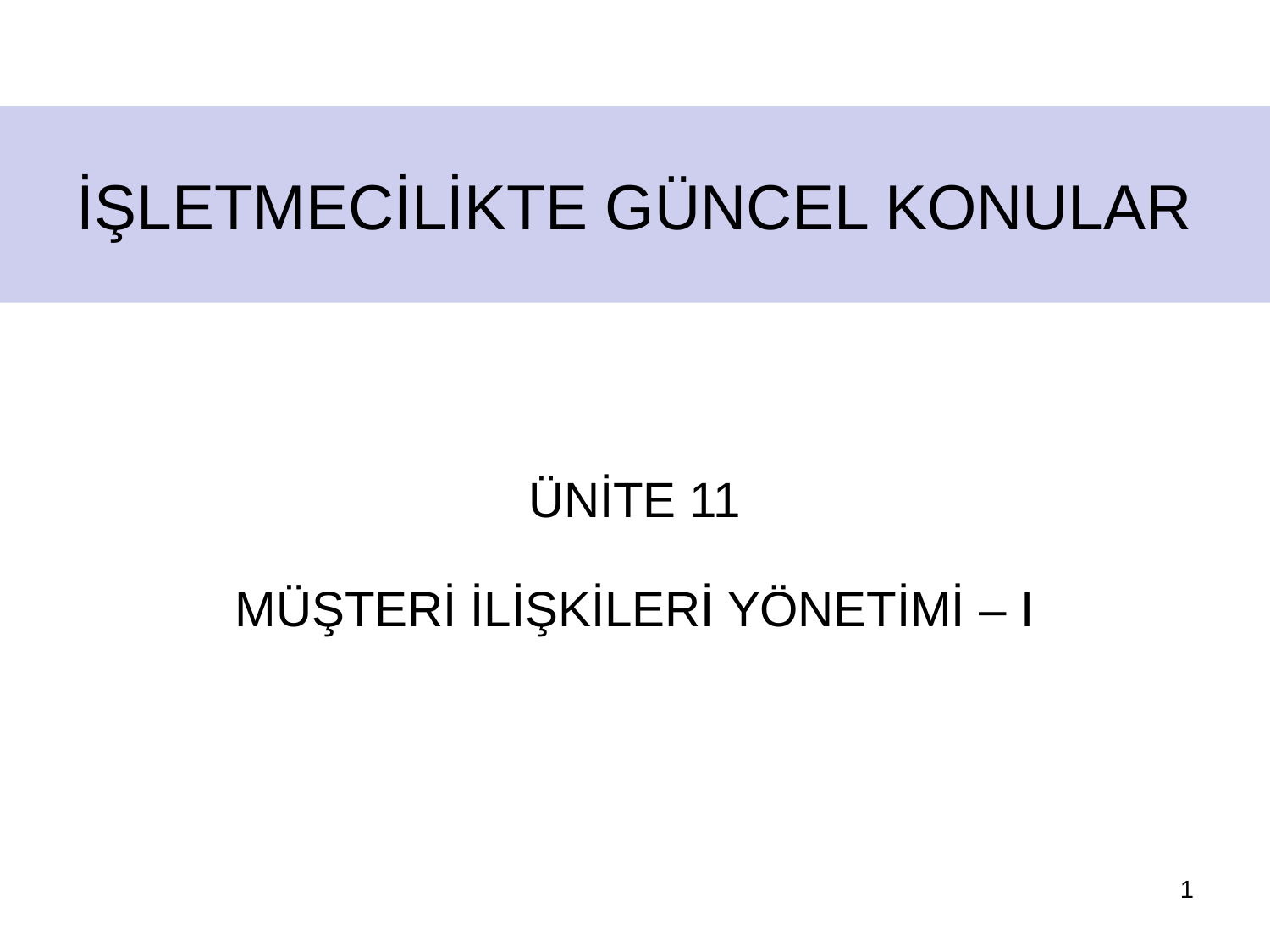

İŞLETMECİLİKTE GÜNCEL KONULAR
ÜNİTE 11

MÜŞTERİ İLİŞKİLERİ YÖNETİMİ – I

1